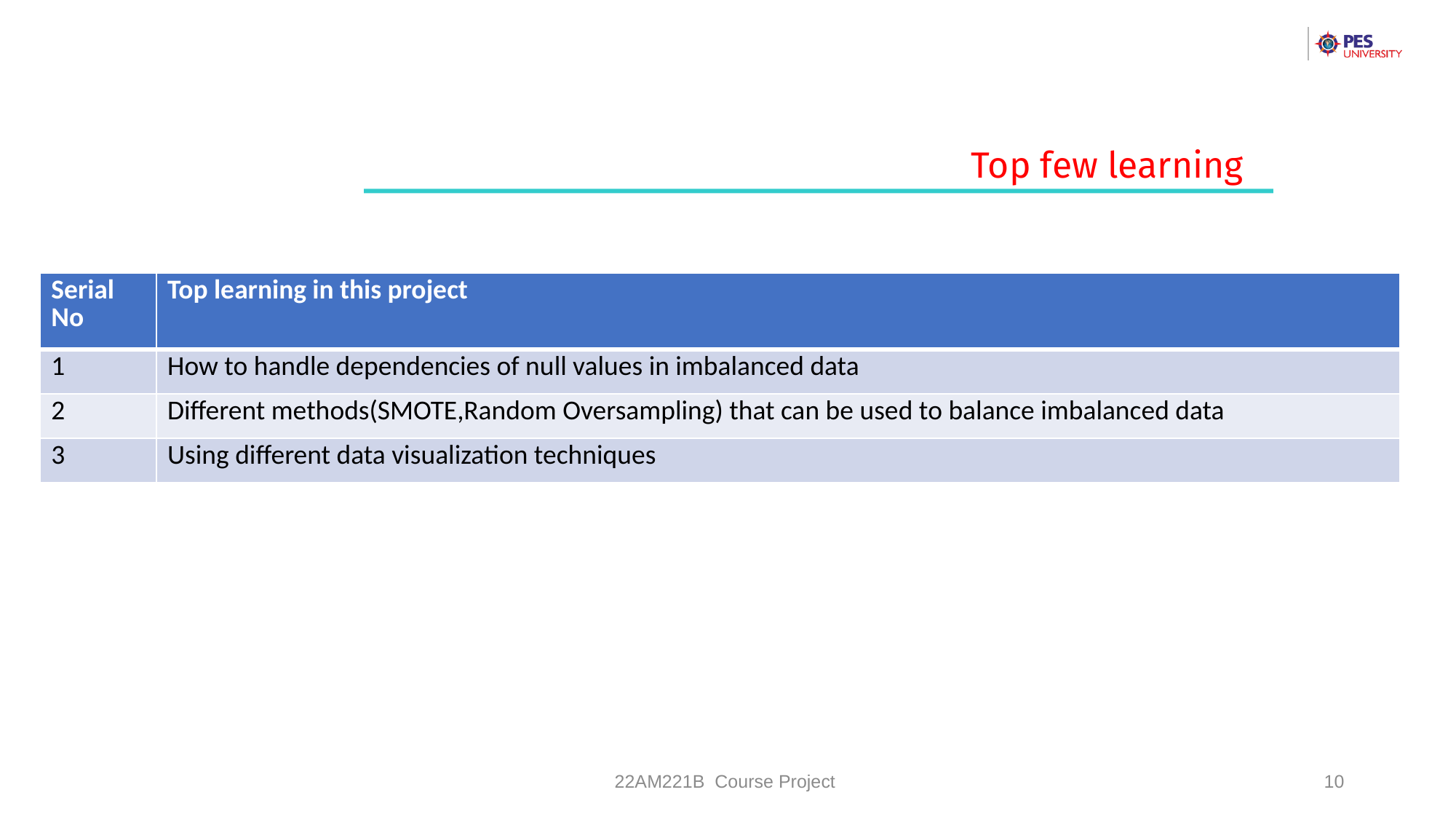

Top few learning

| Serial No | Top learning in this project |
| --- | --- |
| 1 | How to handle dependencies of null values in imbalanced data |
| 2 | Different methods(SMOTE,Random Oversampling) that can be used to balance imbalanced data |
| 3 | Using different data visualization techniques |
22AM221B  Course Project
10